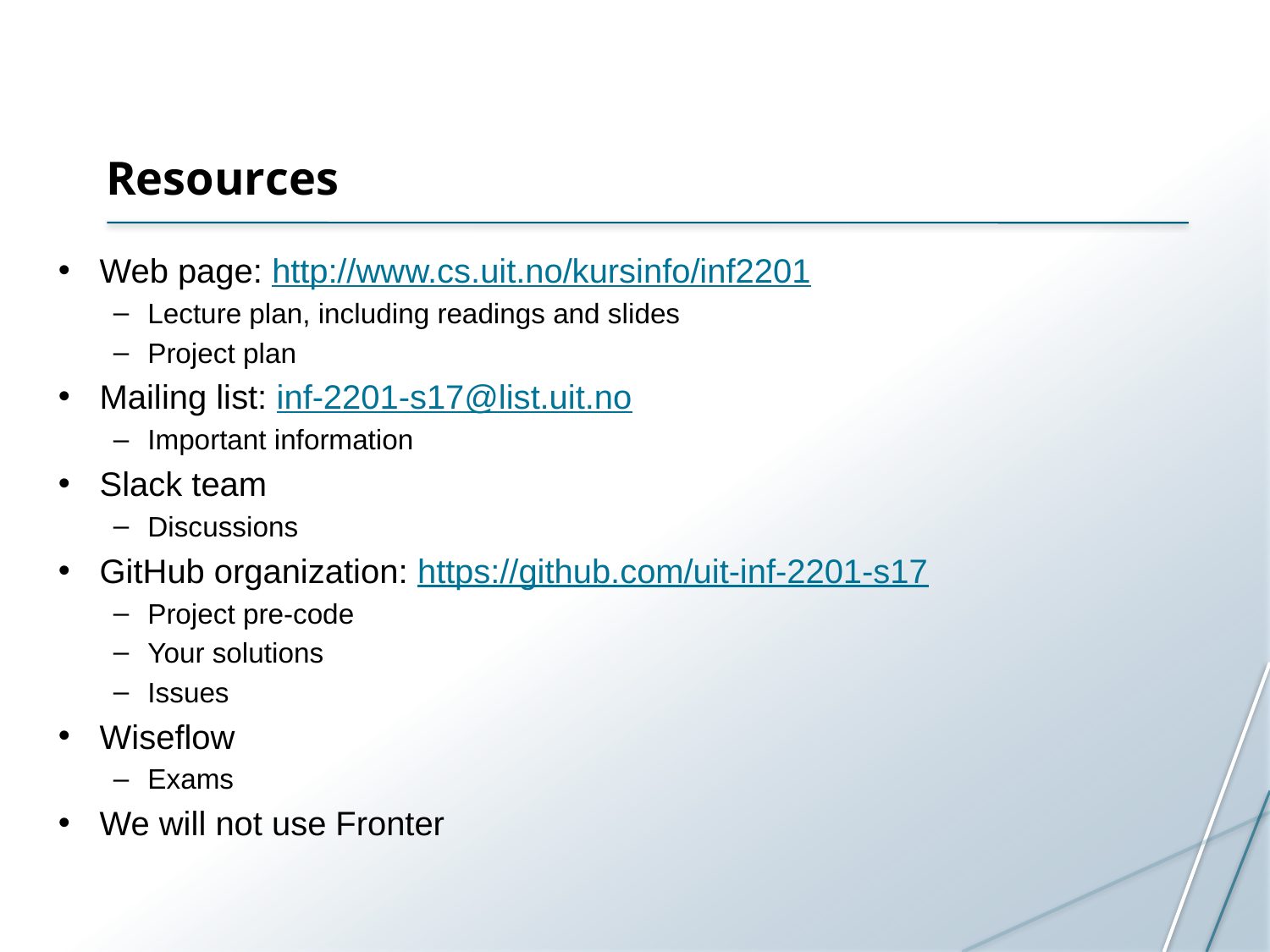

# Resources
Web page: http://www.cs.uit.no/kursinfo/inf2201
Lecture plan, including readings and slides
Project plan
Mailing list: inf-2201-s17@list.uit.no
Important information
Slack team
Discussions
GitHub organization: https://github.com/uit-inf-2201-s17
Project pre-code
Your solutions
Issues
Wiseflow
Exams
We will not use Fronter